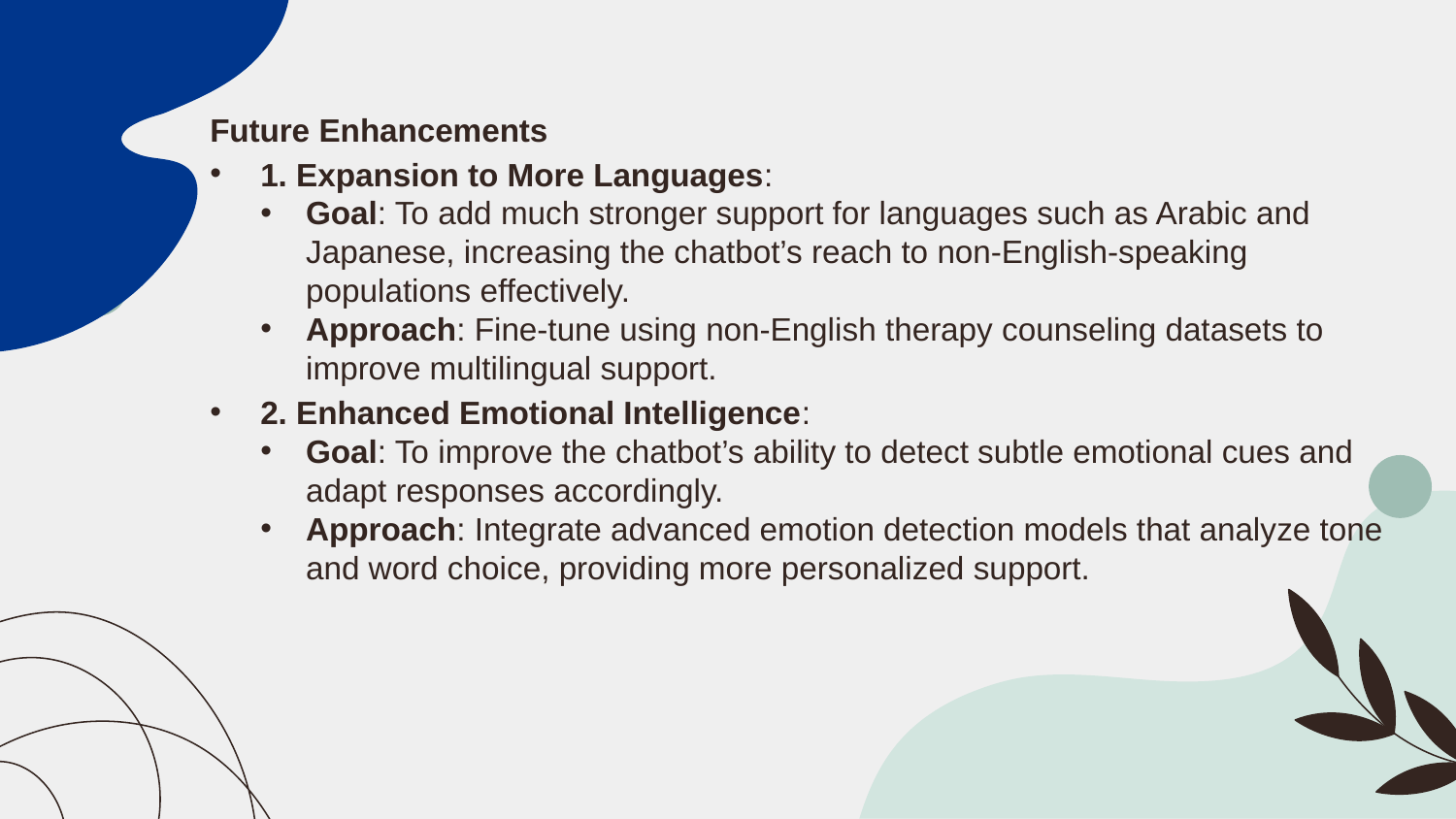

Future Enhancements
1. Expansion to More Languages:
Goal: To add much stronger support for languages such as Arabic and Japanese, increasing the chatbot’s reach to non-English-speaking populations effectively.
Approach: Fine-tune using non-English therapy counseling datasets to improve multilingual support.
2. Enhanced Emotional Intelligence:
Goal: To improve the chatbot’s ability to detect subtle emotional cues and adapt responses accordingly.
Approach: Integrate advanced emotion detection models that analyze tone and word choice, providing more personalized support.